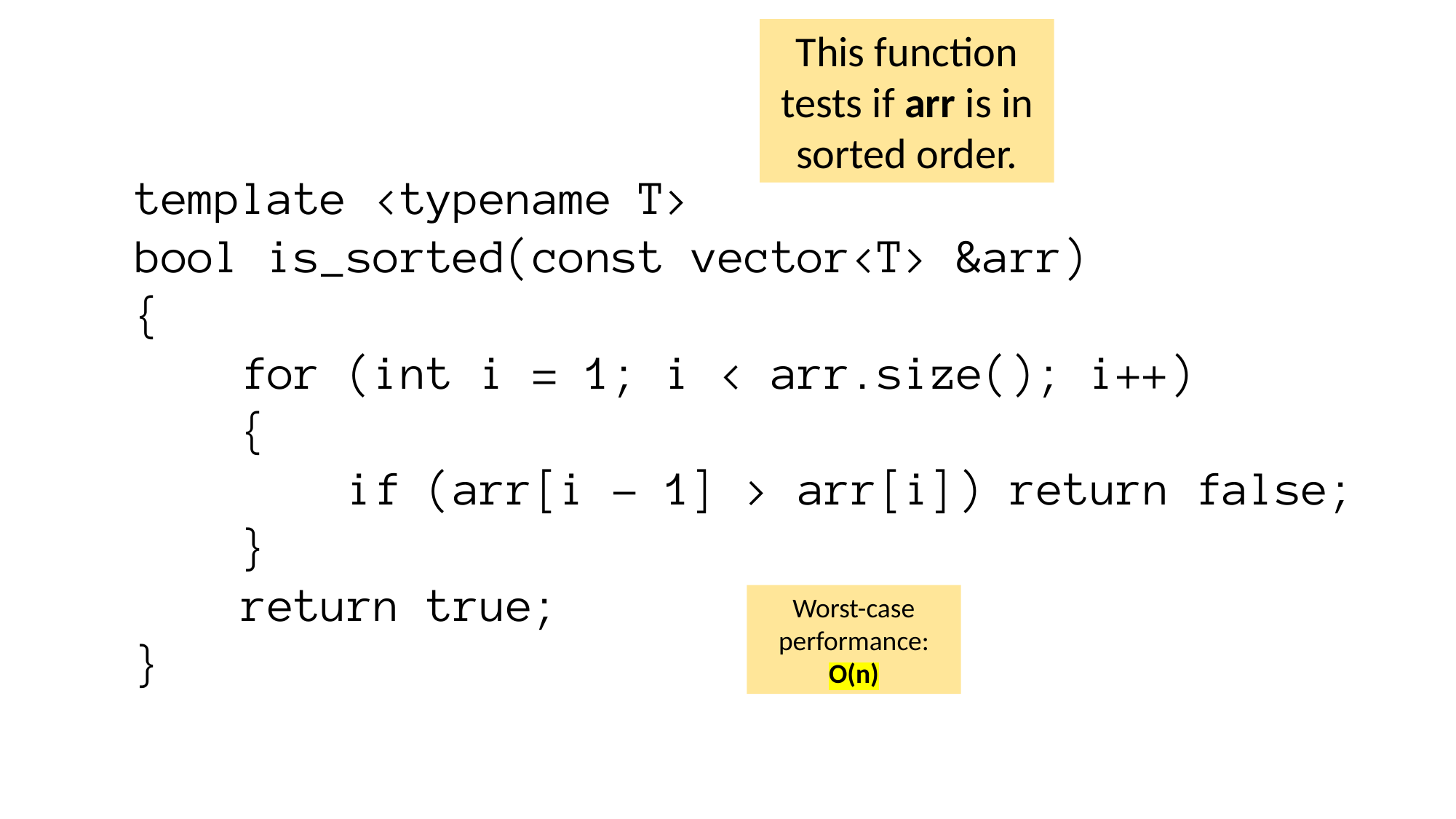

This function tests if arr is in sorted order.
template <typename T>
bool is_sorted(const vector<T> &arr)
{
    for (int i = 1; i < arr.size(); i++)
    {
        if (arr[i - 1] > arr[i]) return false;
    }
    return true;
}
Worst-case performance: O(n)